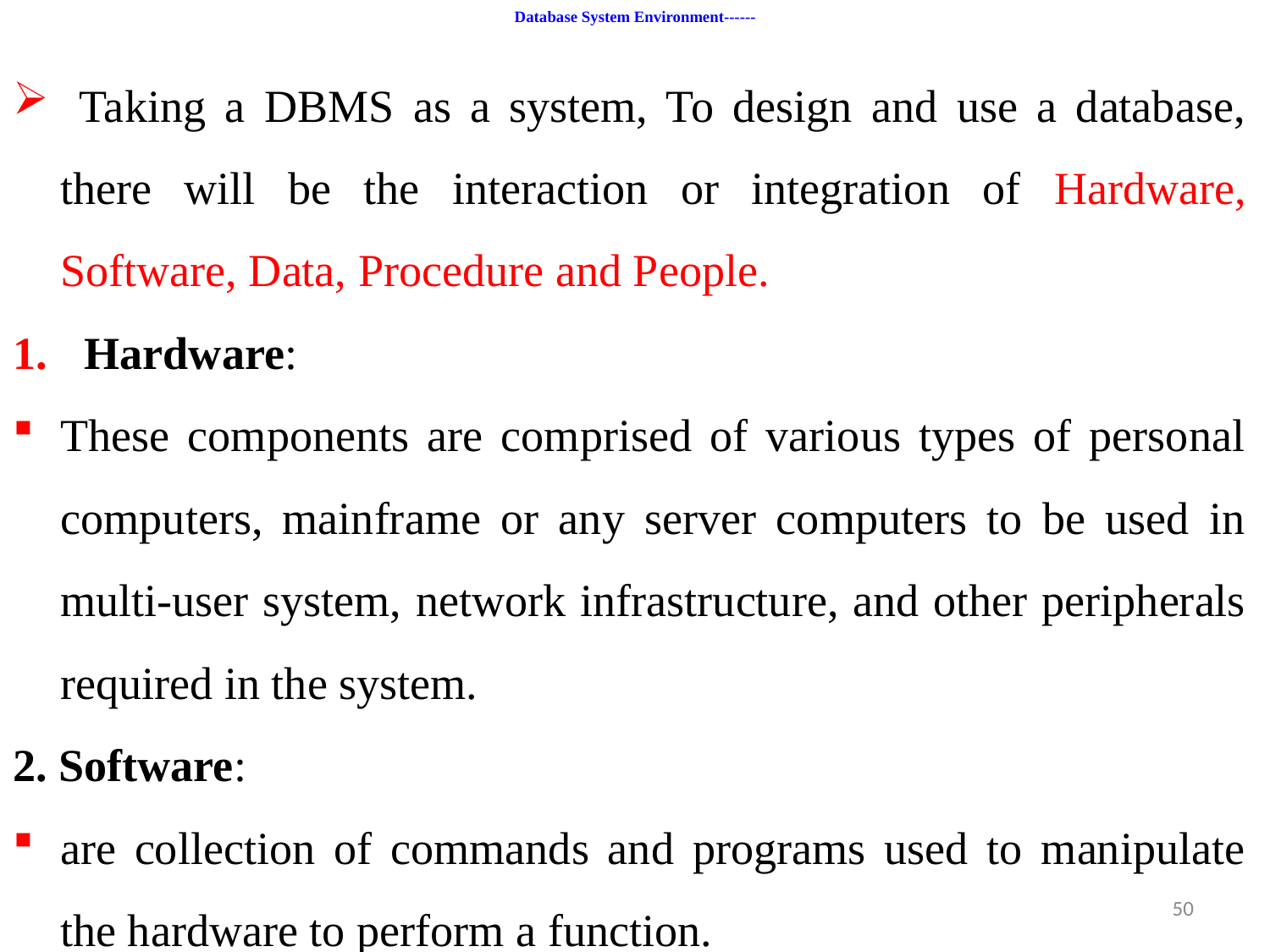

# Database System Environment------
 Taking a DBMS as a system, To design and use a database, there will be the interaction or integration of Hardware, Software, Data, Procedure and People.
Hardware:
These components are comprised of various types of personal computers, mainframe or any server computers to be used in multi-user system, network infrastructure, and other peripherals required in the system.
2. Software:
are collection of commands and programs used to manipulate the hardware to perform a function.
50